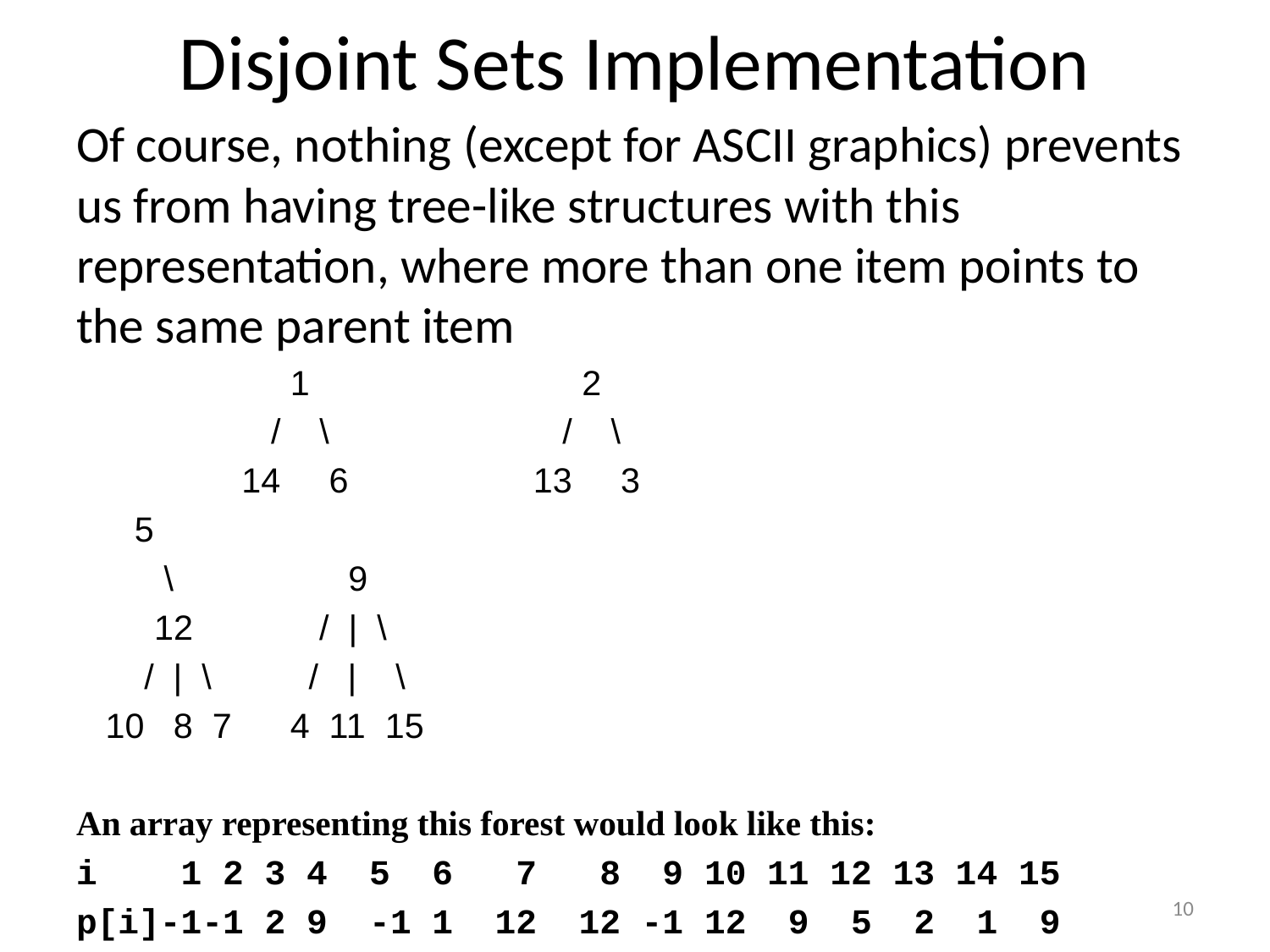

# Disjoint Sets Implementation
Of course, nothing (except for ASCII graphics) prevents us from having tree-like structures with this representation, where more than one item points to the same parent item
                      1                            2
                    /    \                        /    \
                 14     6                   13     3
      5
         \                  9
        12             /  |  \
       /  |  \          /   |    \
   10   8  7      4  11  15

An array representing this forest would look like this:
i    1 2 3 4  5  6   7   8  9 10 11 12 13 14 15
p[i]-1-1 2 9  -1 1  12  12 -1 12  9  5  2  1  9
10